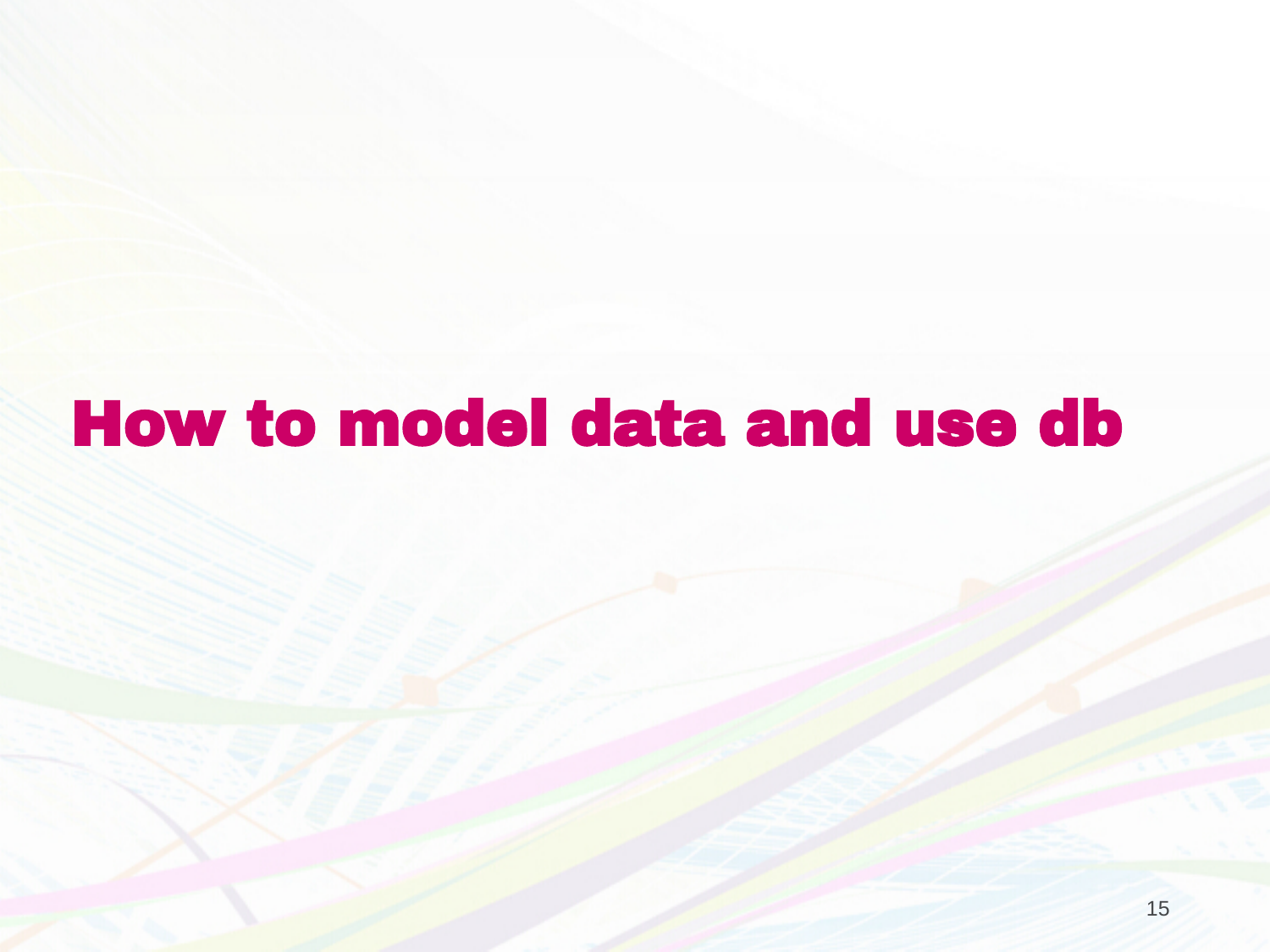

# How to model data and use db
15